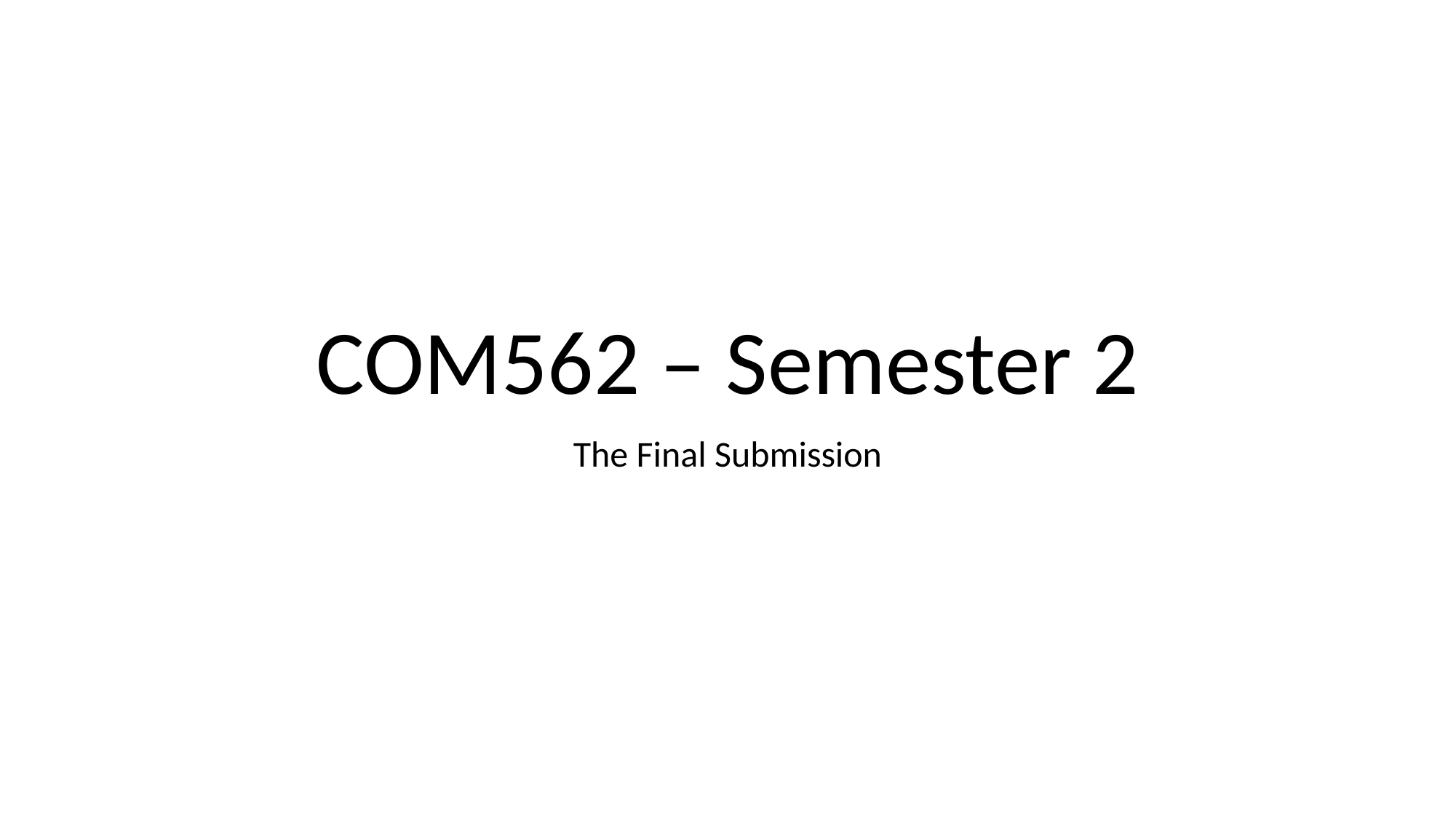

# COM562 – Semester 2
The Final Submission